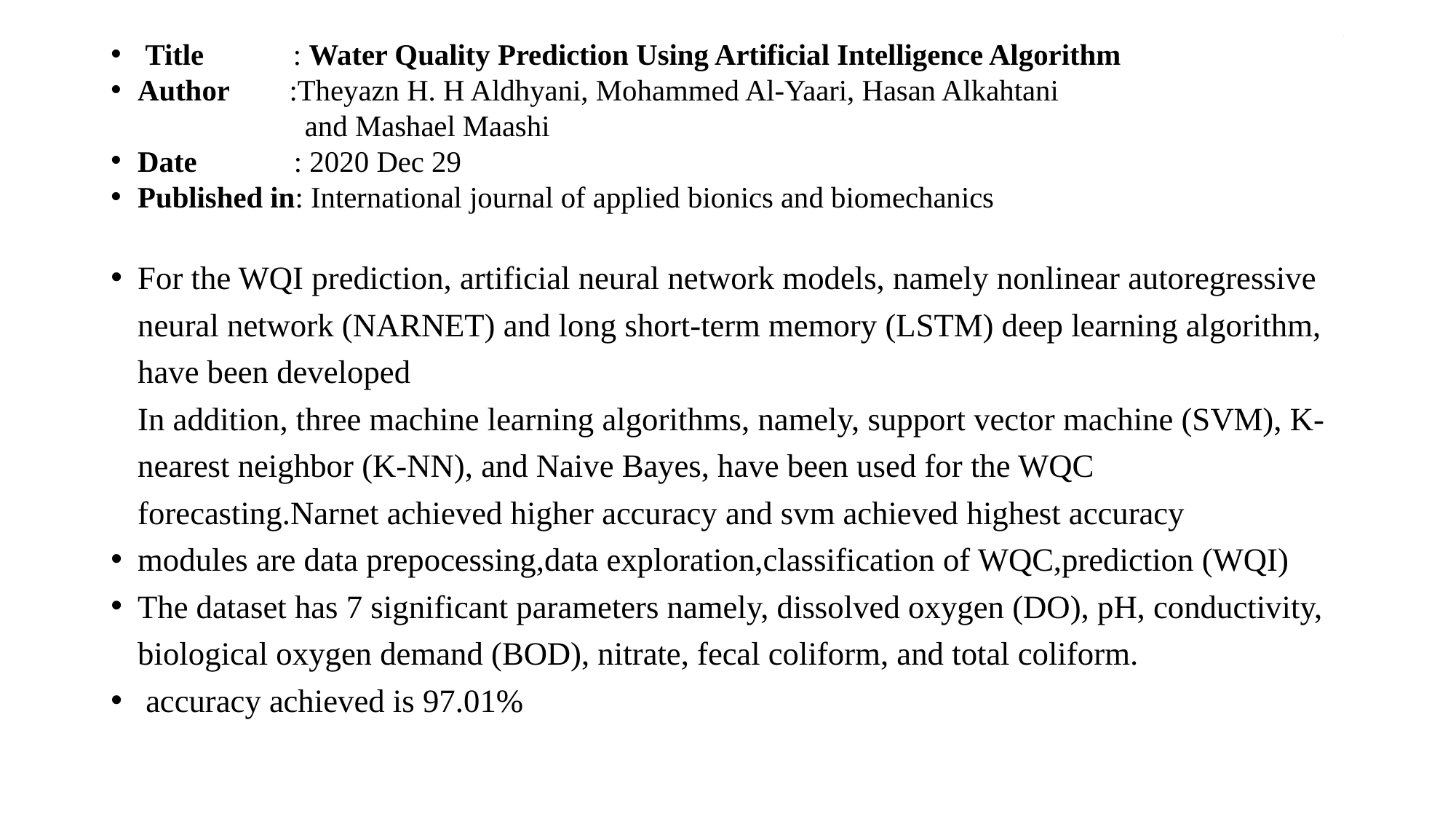

# .
 Title            : Water Quality Prediction Using Artificial Intelligence Algorithm
Author        :Theyazn H. H Aldhyani, Mohammed Al-Yaari, Hasan Alkahtani
                          and Mashael Maashi
Date             : 2020 Dec 29
Published in: International journal of applied bionics and biomechanics

For the WQI prediction, artificial neural network models, namely nonlinear autoregressive neural network (NARNET) and long short-term memory (LSTM) deep learning algorithm, have been developed
In addition, three machine learning algorithms, namely, support vector machine (SVM), K-nearest neighbor (K-NN), and Naive Bayes, have been used for the WQC forecasting.Narnet achieved higher accuracy and svm achieved highest accuracy
modules are data prepocessing,data exploration,classification of WQC,prediction (WQI)
The dataset has 7 significant parameters namely, dissolved oxygen (DO), pH, conductivity, biological oxygen demand (BOD), nitrate, fecal coliform, and total coliform.
 accuracy achieved is 97.01%